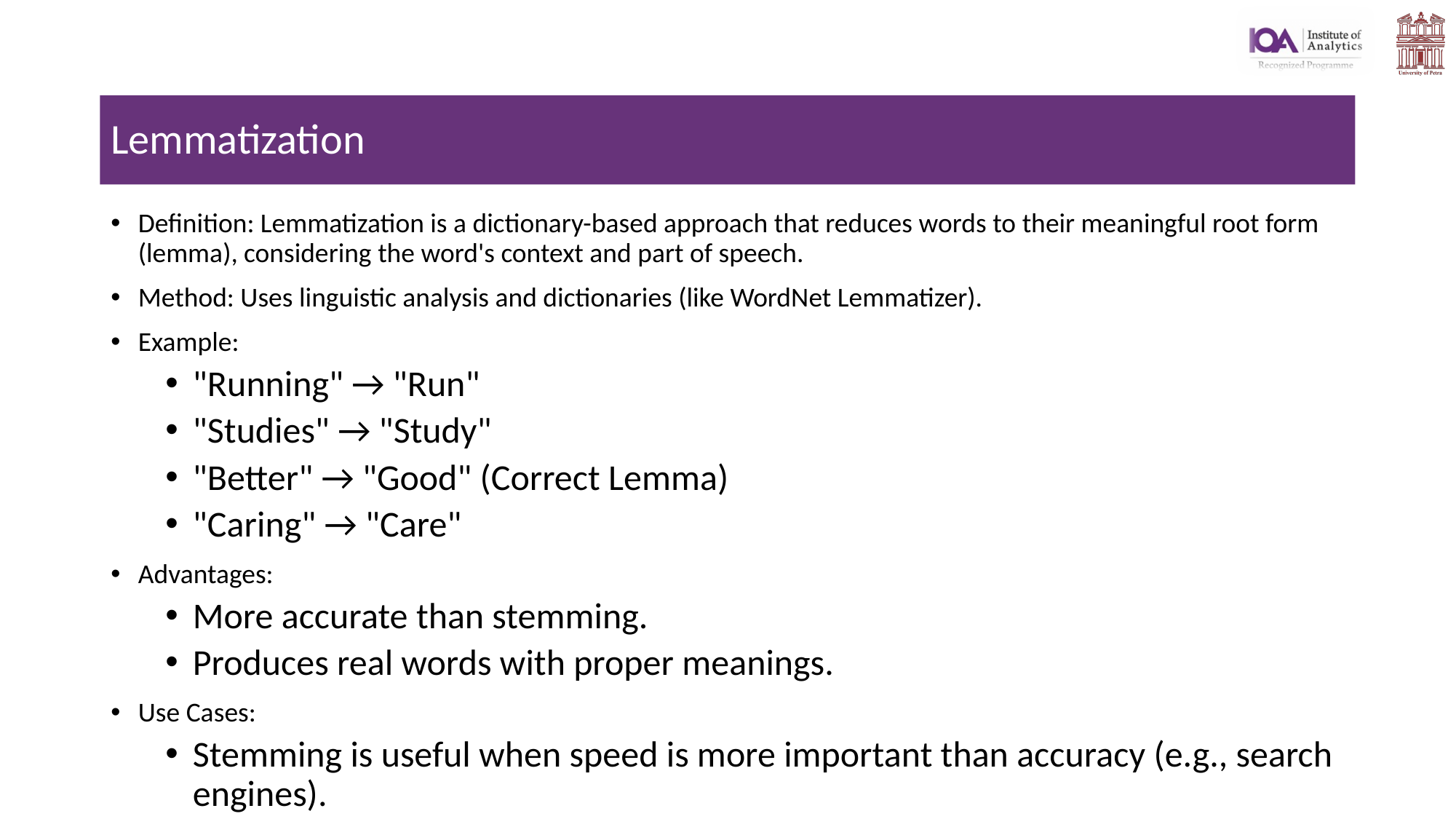

# Lemmatization
Definition: Lemmatization is a dictionary-based approach that reduces words to their meaningful root form (lemma), considering the word's context and part of speech.
Method: Uses linguistic analysis and dictionaries (like WordNet Lemmatizer).
Example:
"Running" → "Run"
"Studies" → "Study"
"Better" → "Good" (Correct Lemma)
"Caring" → "Care"
Advantages:
More accurate than stemming.
Produces real words with proper meanings.
Use Cases:
Stemming is useful when speed is more important than accuracy (e.g., search engines).
Lemmatization is better for semantic analysis where meaning matters (e.g., AI chatbots, NLP applications).